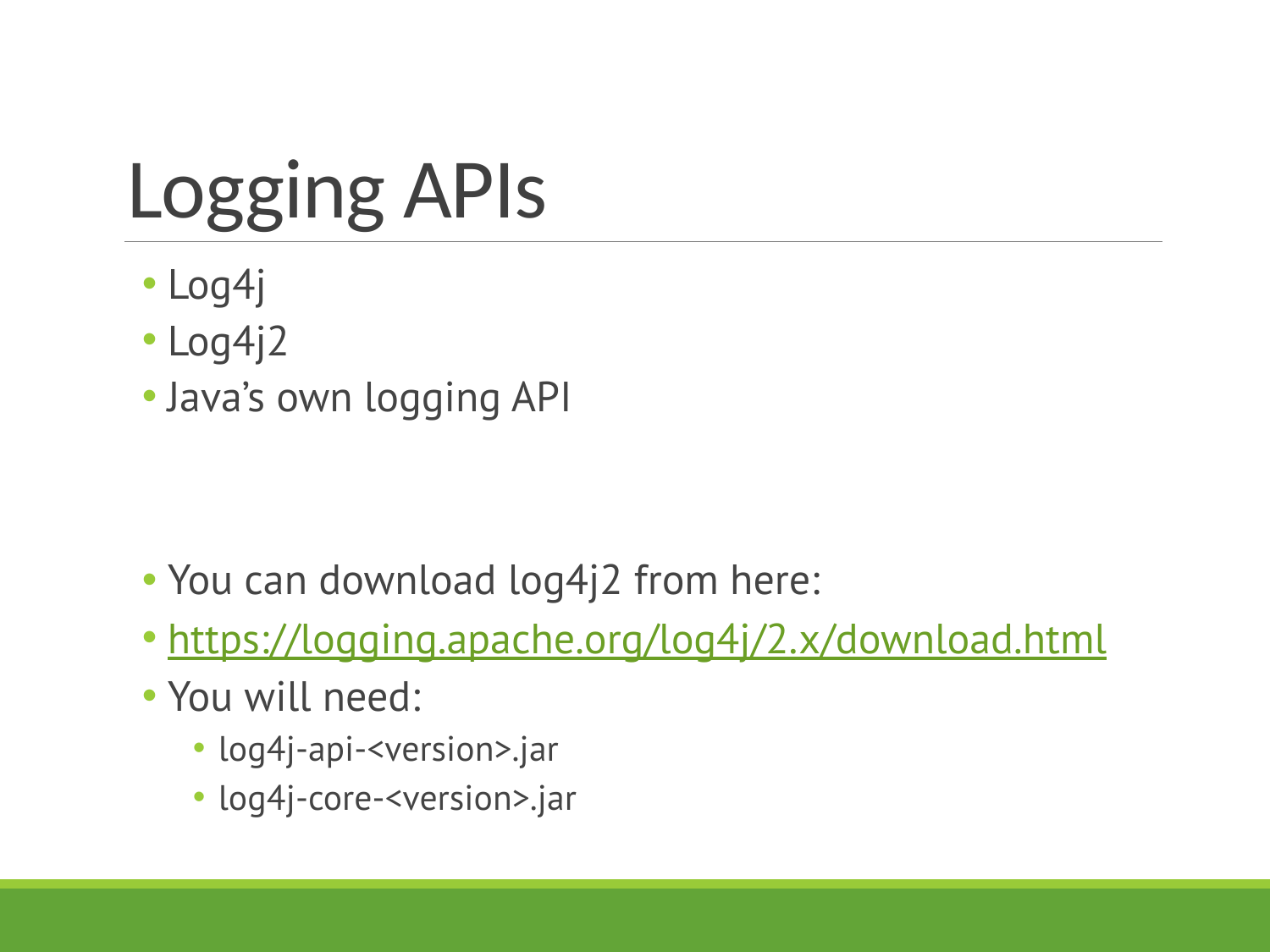

# Logging APIs
Log4j
Log4j2
Java’s own logging API

You can download log4j2 from here:
https://logging.apache.org/log4j/2.x/download.html
You will need:
log4j-api-<version>.jar
log4j-core-<version>.jar